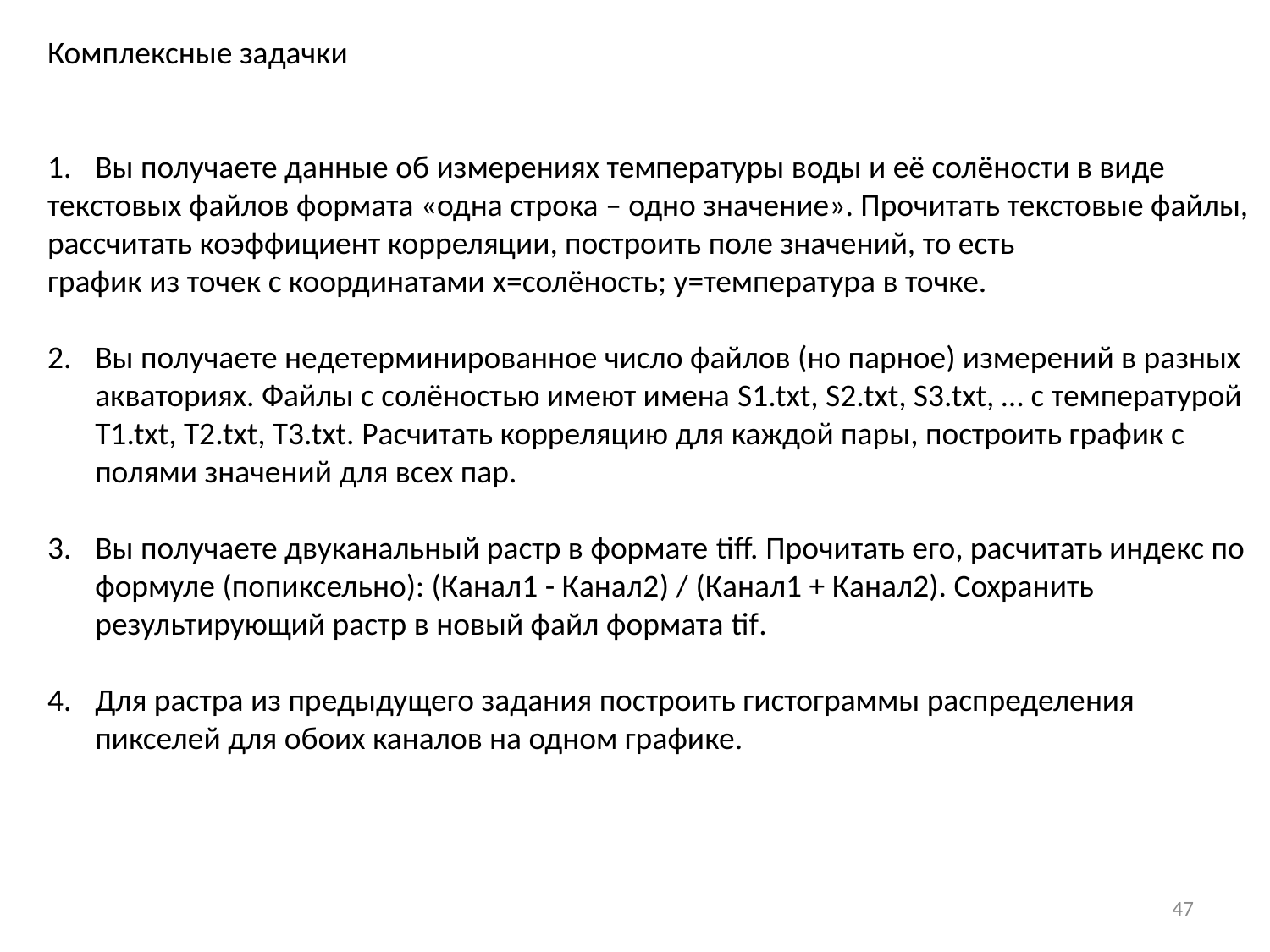

Комплексные задачки

Вы получаете данные об измерениях температуры воды и её солёности в виде
текстовых файлов формата «одна строка – одно значение». Прочитать текстовые файлы,
рассчитать коэффициент корреляции, построить поле значений, то есть
график из точек с координатами x=солёность; y=температура в точке.

Вы получаете недетерминированное число файлов (но парное) измерений в разных акваториях. Файлы с солёностью имеют имена S1.txt, S2.txt, S3.txt, … с температурой T1.txt, T2.txt, T3.txt. Расчитать корреляцию для каждой пары, построить график с полями значений для всех пар.

Вы получаете двуканальный растр в формате tiff. Прочитать его, расчитать индекс по формуле (попиксельно): (Канал1 - Канал2) / (Канал1 + Канал2). Сохранить результирующий растр в новый файл формата tif.

Для растра из предыдущего задания построить гистограммы распределения пикселей для обоих каналов на одном графике.
47